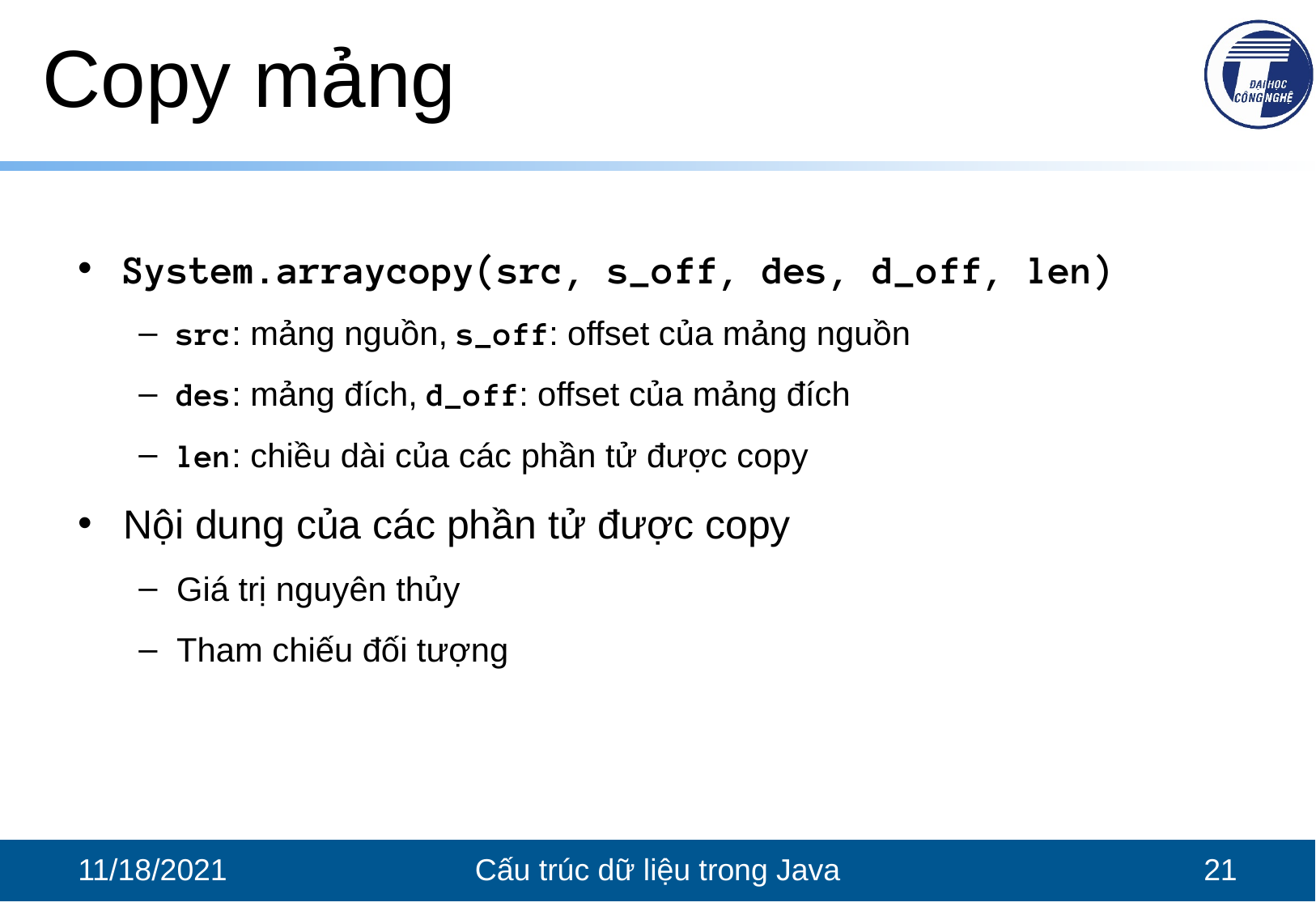

# Copy mảng
System.arraycopy(src, s_off, des, d_off, len)
src: mảng nguồn, s_off: offset của mảng nguồn
des: mảng đích, d_off: offset của mảng đích
len: chiều dài của các phần tử được copy
Nội dung của các phần tử được copy
Giá trị nguyên thủy
Tham chiếu đối tượng
11/18/2021
Cấu trúc dữ liệu trong Java
21